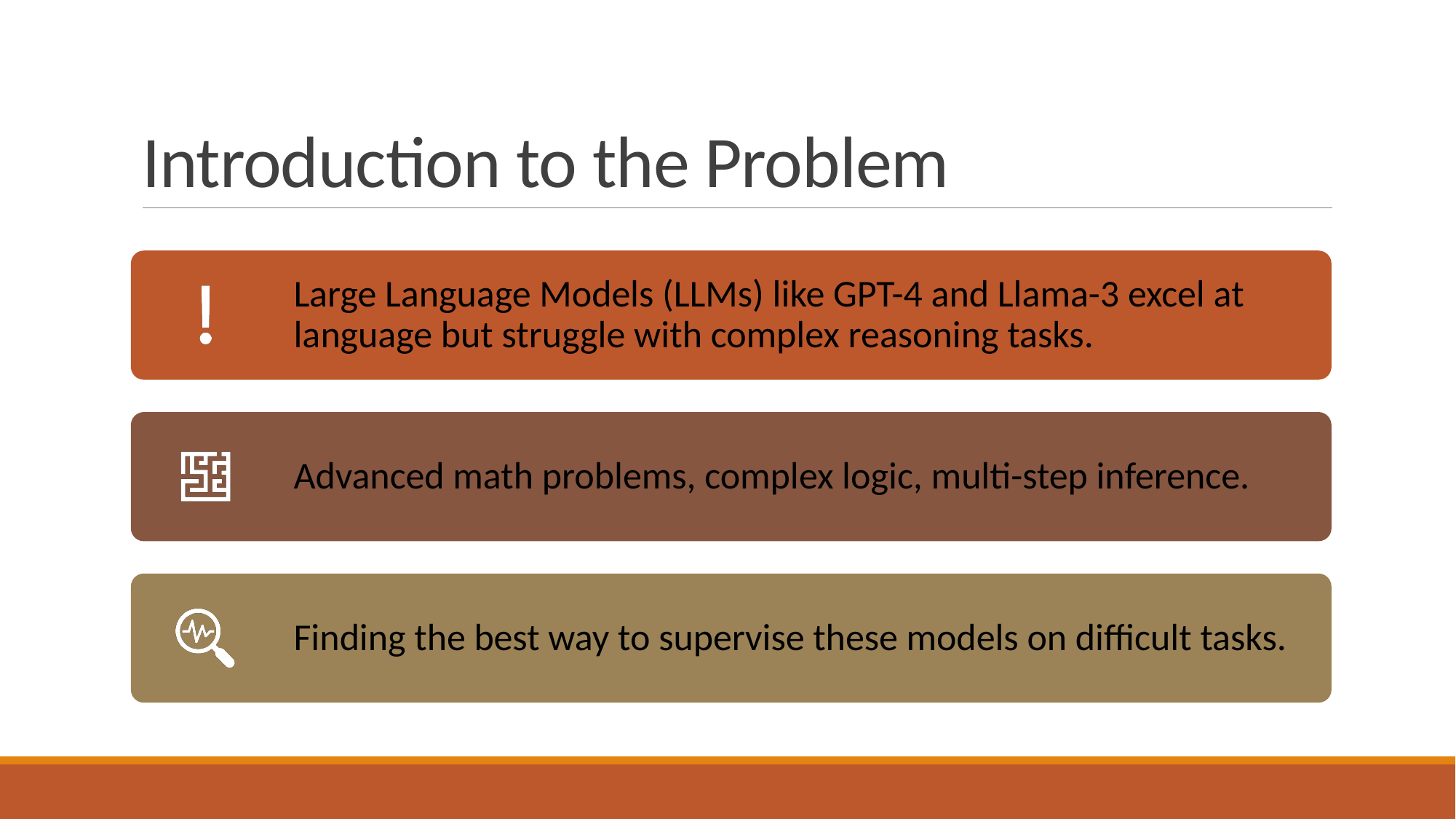

# Introduction to the Problem
Large Language Models (LLMs) like GPT-4 and Llama-3 excel at language but struggle with complex reasoning tasks.
Advanced math problems, complex logic, multi-step inference.
Finding the best way to supervise these models on difficult tasks.